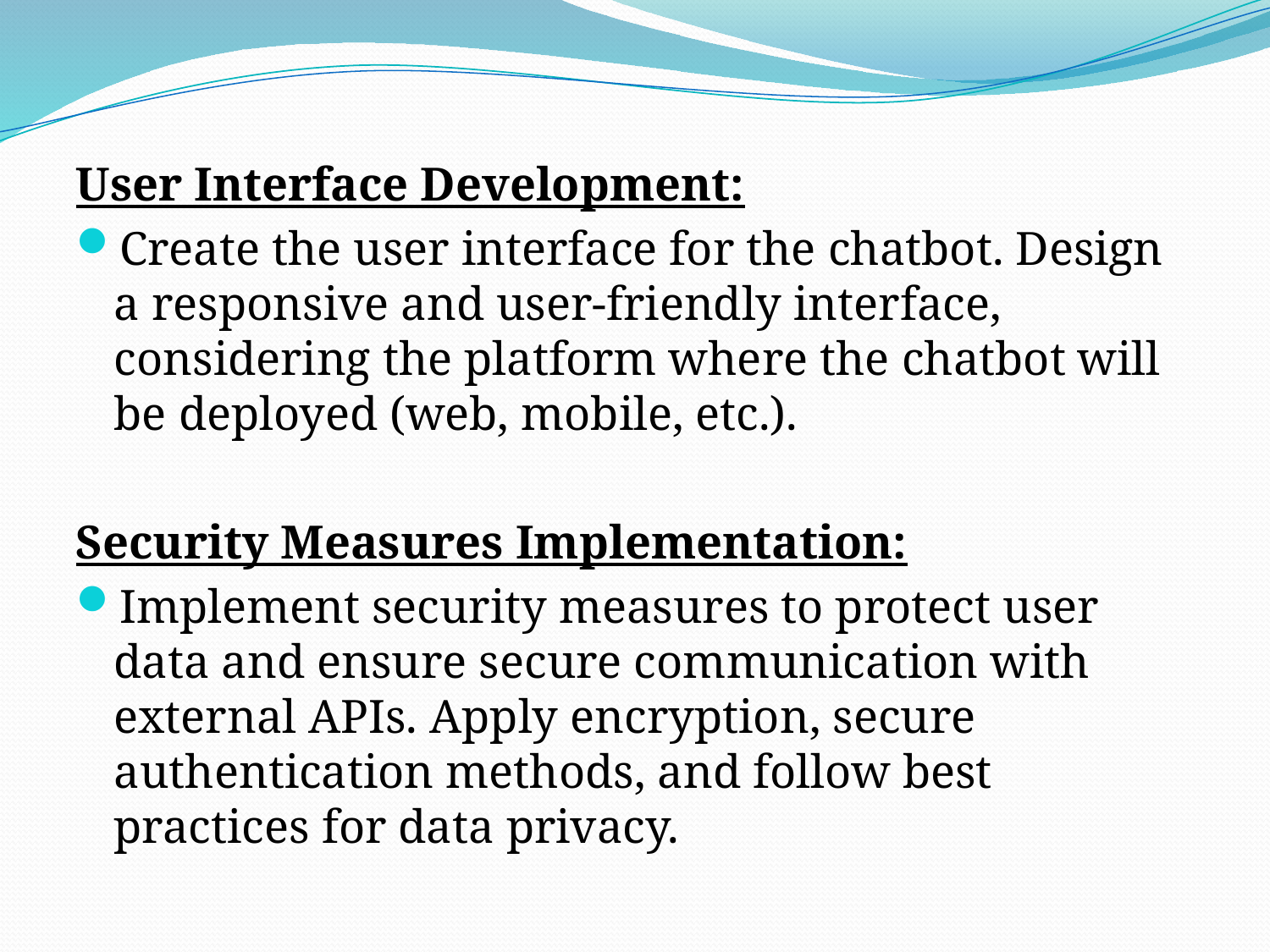

User Interface Development:
Create the user interface for the chatbot. Design a responsive and user-friendly interface, considering the platform where the chatbot will be deployed (web, mobile, etc.).

Security Measures Implementation:
Implement security measures to protect user data and ensure secure communication with external APIs. Apply encryption, secure authentication methods, and follow best practices for data privacy.